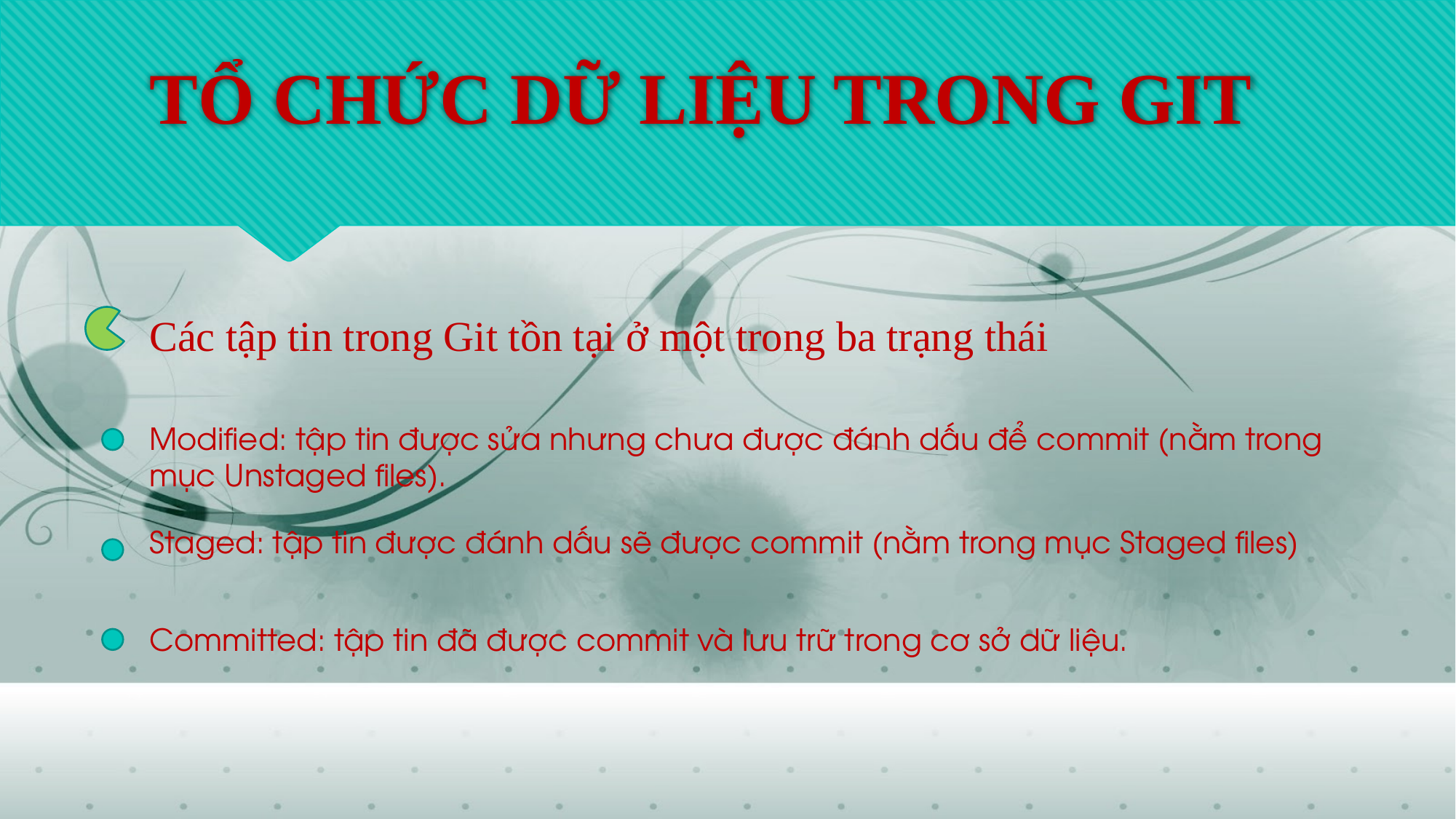

# TỔ CHỨC DỮ LIỆU TRONG GIT
Các tập tin trong Git tồn tại ở một trong ba trạng thái

Modified: tập tin được sửa nhưng chưa được đánh dấu để commit (nằm trong mục Unstaged files).

Staged: tập tin được đánh dấu sẽ được commit (nằm trong mục Staged files)

Committed: tập tin đã được commit và lưu trữ trong cơ sở dữ liệu.